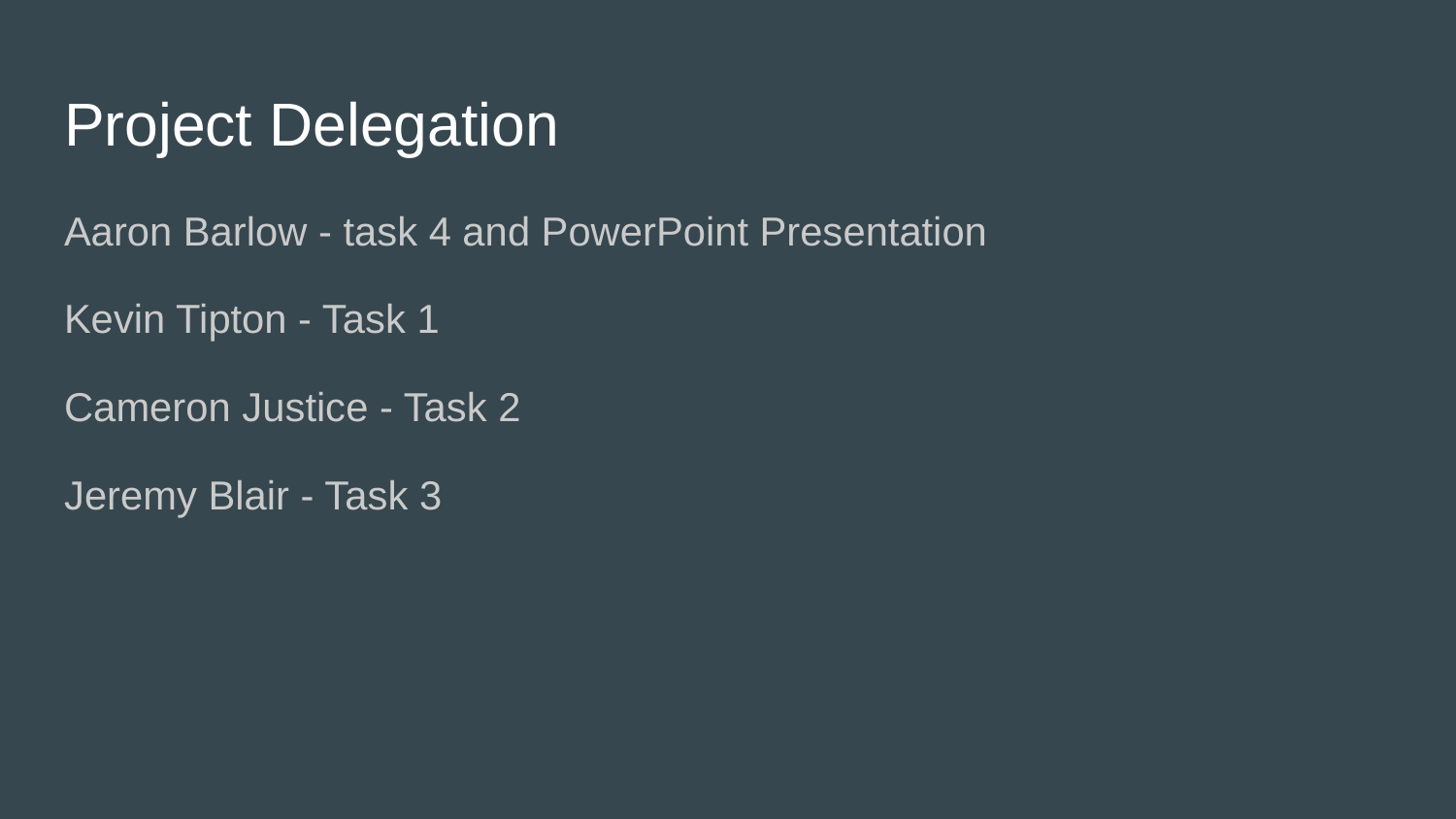

# Project Delegation
Aaron Barlow - task 4 and PowerPoint Presentation
Kevin Tipton - Task 1
Cameron Justice - Task 2
Jeremy Blair - Task 3